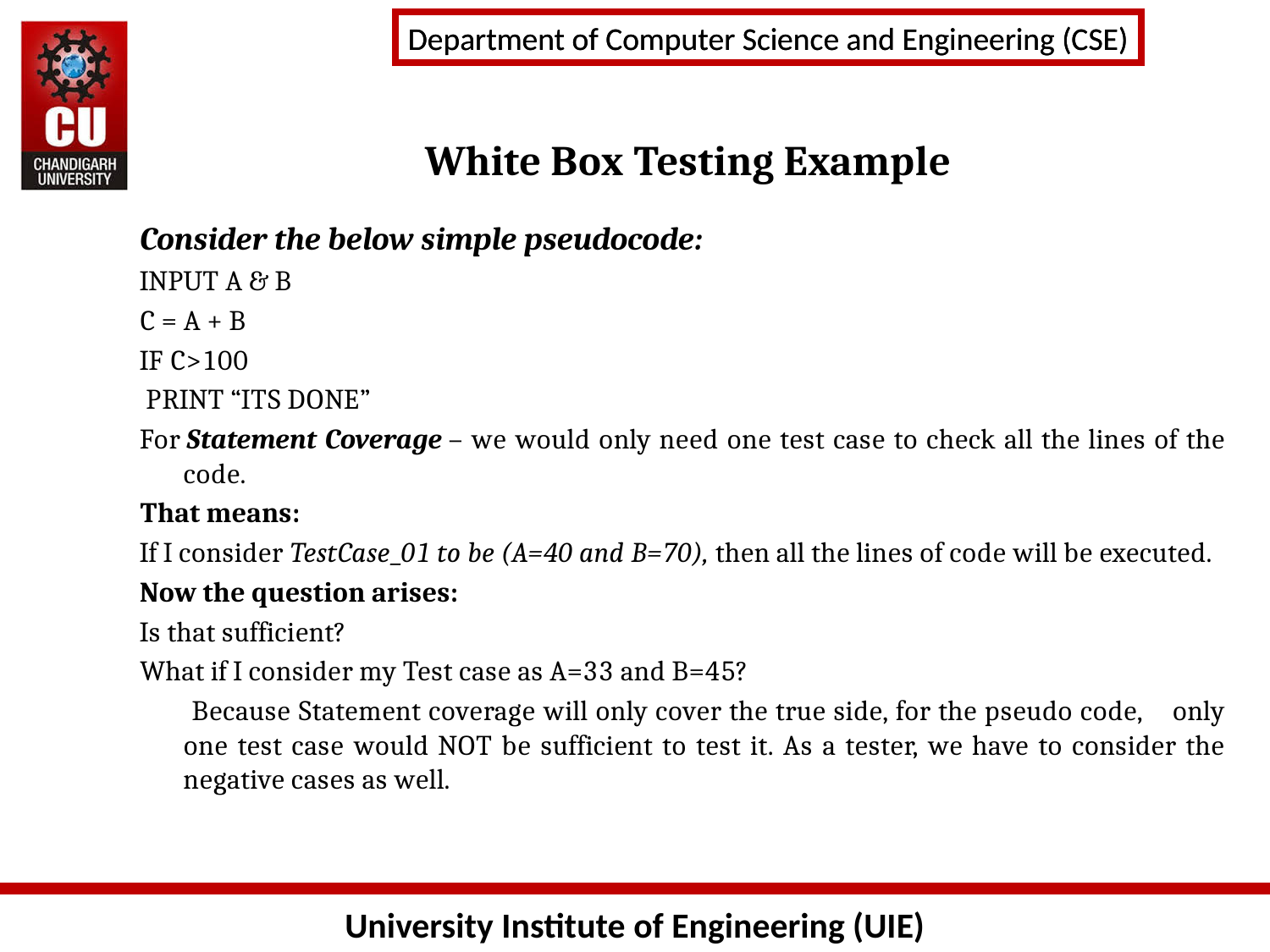

# White Box Testing Example
Consider the below simple pseudocode:
INPUT A & B
C = A + B
IF C>100
 PRINT “ITS DONE”
For Statement Coverage – we would only need one test case to check all the lines of the code.
That means:
If I consider TestCase_01 to be (A=40 and B=70), then all the lines of code will be executed.
Now the question arises:
Is that sufficient?
What if I consider my Test case as A=33 and B=45?
       Because Statement coverage will only cover the true side, for the pseudo code,    only one test case would NOT be sufficient to test it. As a tester, we have to consider the negative cases as well.